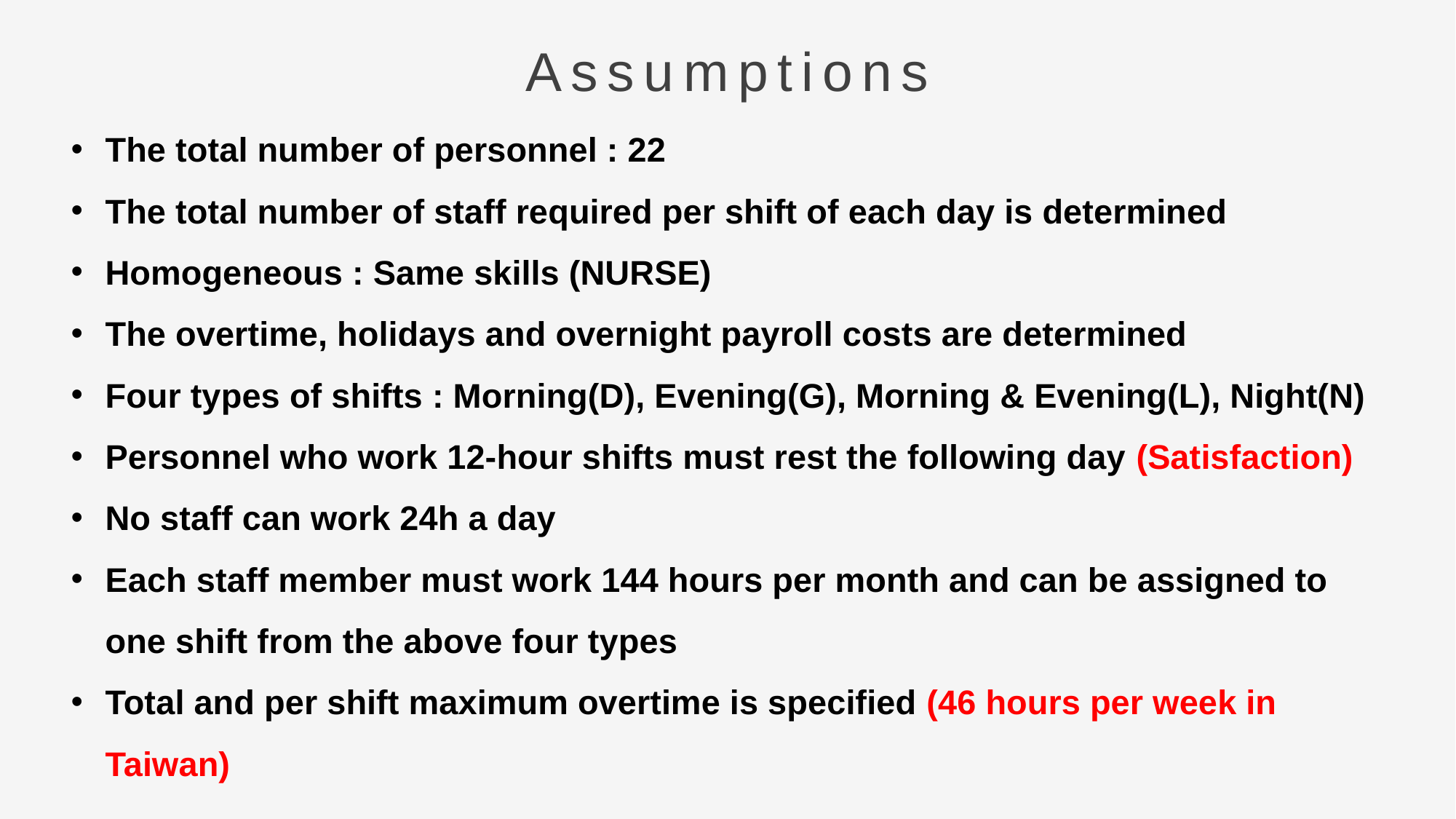

Assumptions
The total number of personnel : 22
The total number of staff required per shift of each day is determined
Homogeneous : Same skills (NURSE)
The overtime, holidays and overnight payroll costs are determined
Four types of shifts : Morning(D), Evening(G), Morning & Evening(L), Night(N)
Personnel who work 12-hour shifts must rest the following day (Satisfaction)
No staff can work 24h a day
Each staff member must work 144 hours per month and can be assigned to one shift from the above four types
Total and per shift maximum overtime is specified (46 hours per week in Taiwan)